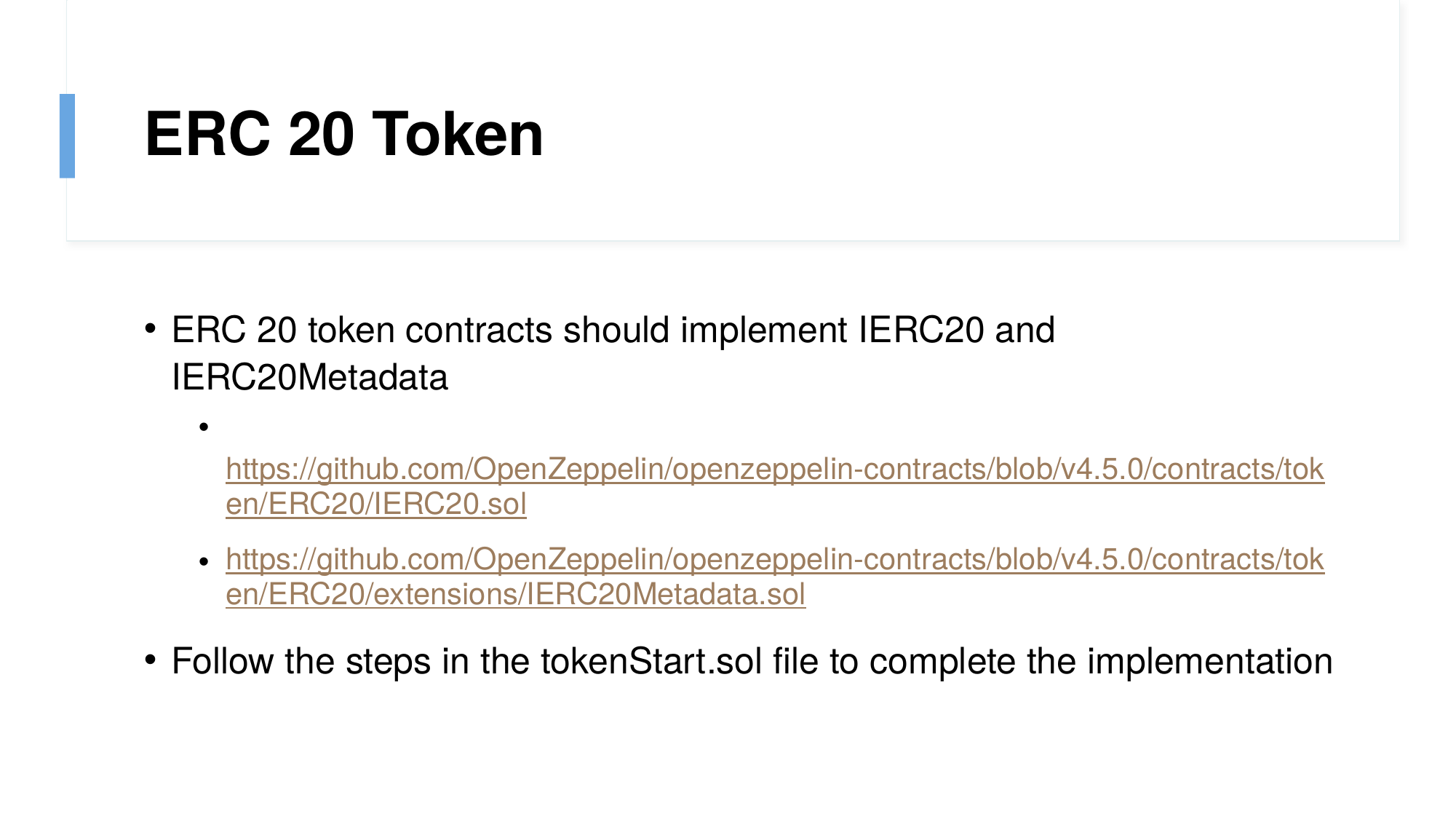

# ERC 20 Token
ERC 20 token contracts should implement IERC20 and IERC20Metadata
 https://github.com/OpenZeppelin/openzeppelin-contracts/blob/v4.5.0/contracts/token/ERC20/IERC20.sol
https://github.com/OpenZeppelin/openzeppelin-contracts/blob/v4.5.0/contracts/token/ERC20/extensions/IERC20Metadata.sol
Follow the steps in the tokenStart.sol file to complete the implementation